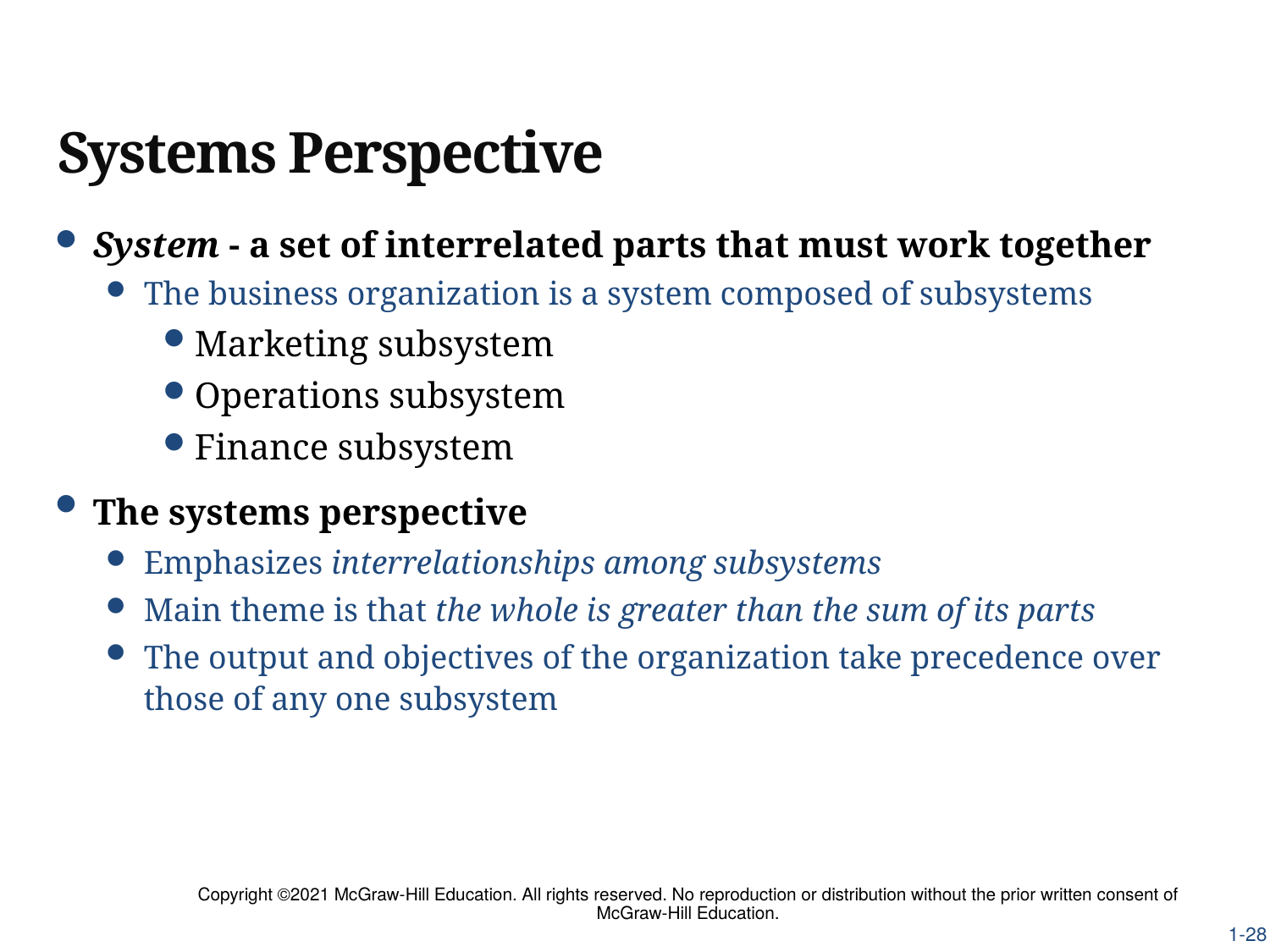

# Systems Perspective
System - a set of interrelated parts that must work together
The business organization is a system composed of subsystems
Marketing subsystem
Operations subsystem
Finance subsystem
The systems perspective
Emphasizes interrelationships among subsystems
Main theme is that the whole is greater than the sum of its parts
The output and objectives of the organization take precedence over those of any one subsystem
Copyright ©2021 McGraw-Hill Education. All rights reserved. No reproduction or distribution without the prior written consent of McGraw-Hill Education.
1-28